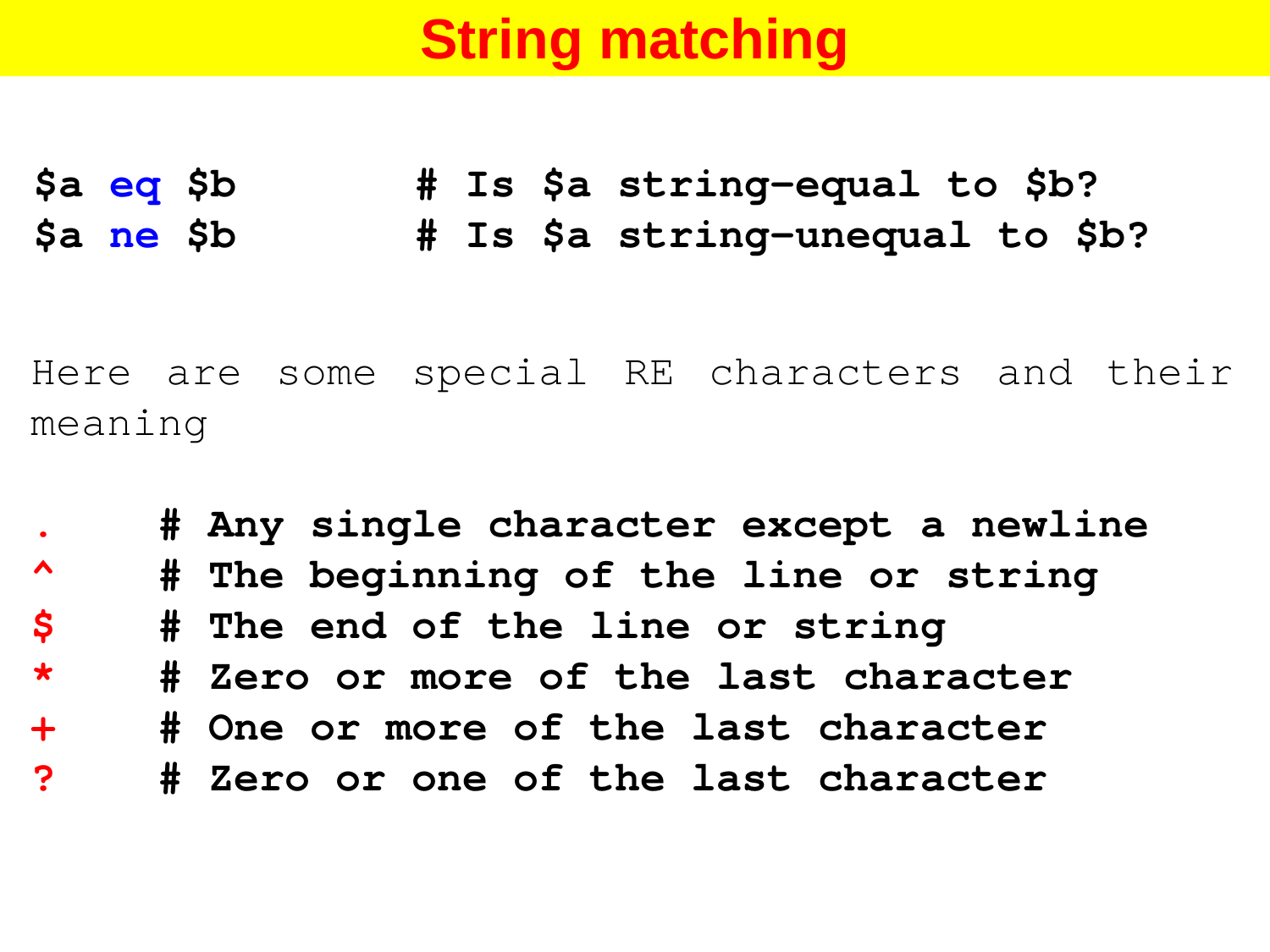

String matching
$a eq $b		# Is $a string-equal to $b?
$a ne $b		# Is $a string-unequal to $b?
Here are some special RE characters and their meaning

.	# Any single character except a newline
^	# The beginning of the line or string
$	# The end of the line or string
*	# Zero or more of the last character
+	# One or more of the last character
?	# Zero or one of the last character